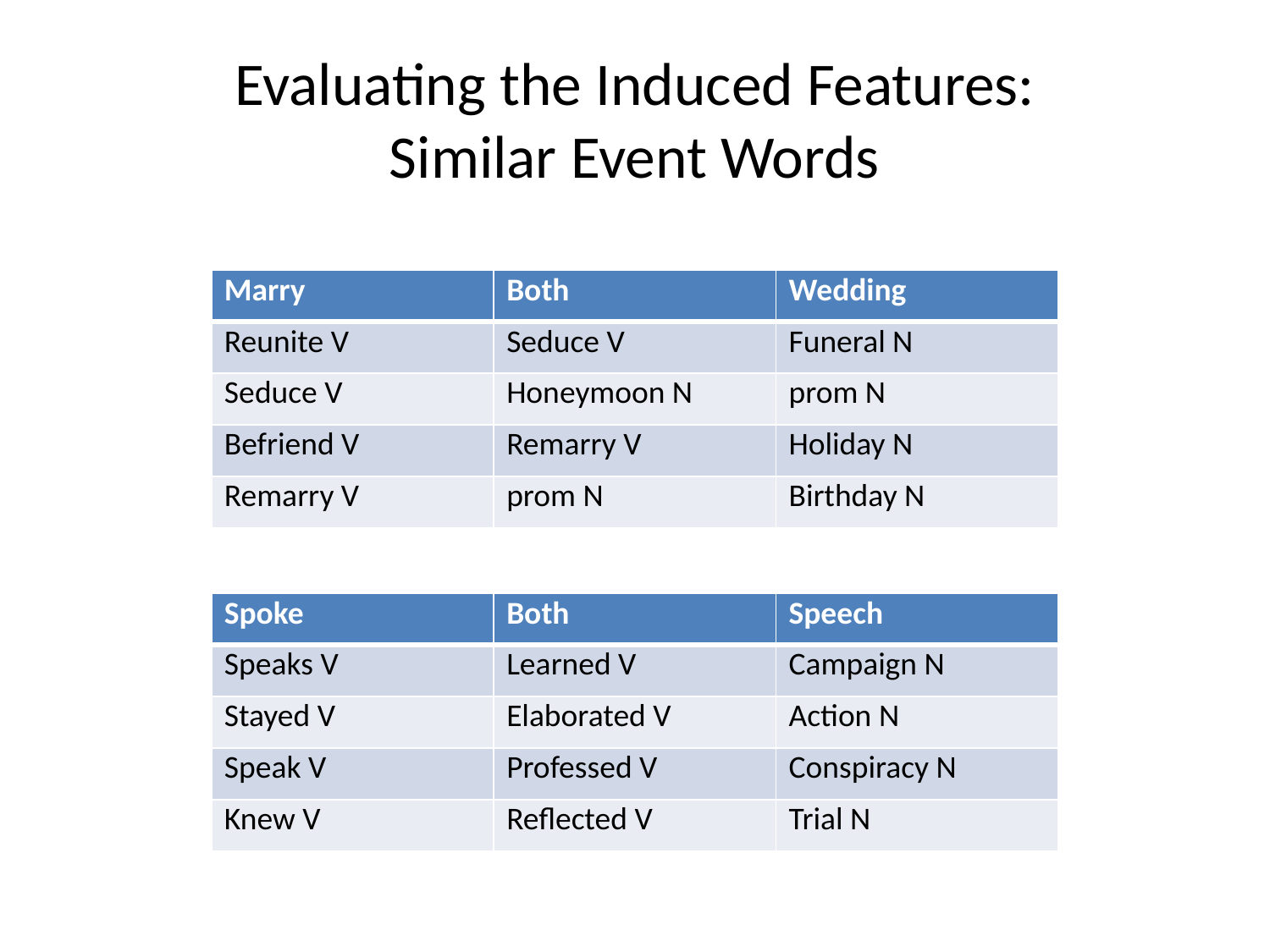

# Evaluating the Induced Features: Similar Event Words
| Marry | Both | Wedding |
| --- | --- | --- |
| Reunite V | Seduce V | Funeral N |
| Seduce V | Honeymoon N | prom N |
| Befriend V | Remarry V | Holiday N |
| Remarry V | prom N | Birthday N |
| Spoke | Both | Speech |
| --- | --- | --- |
| Speaks V | Learned V | Campaign N |
| Stayed V | Elaborated V | Action N |
| Speak V | Professed V | Conspiracy N |
| Knew V | Reflected V | Trial N |